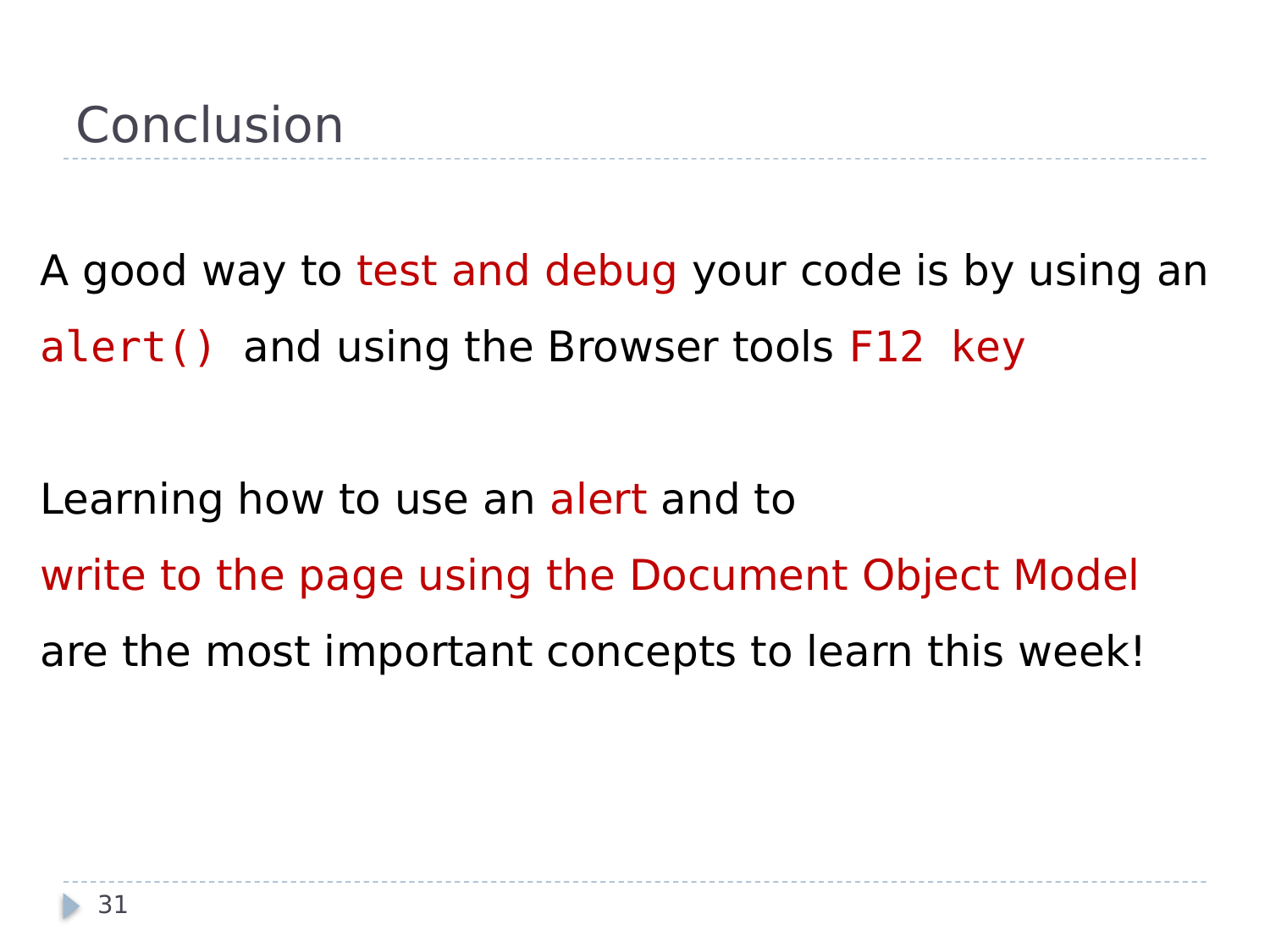

# Conclusion

A good way to test and debug your code is by using an alert() and using the Browser tools F12 key

Learning how to use an alert and to
write to the page using the Document Object Model
are the most important concepts to learn this week!
31